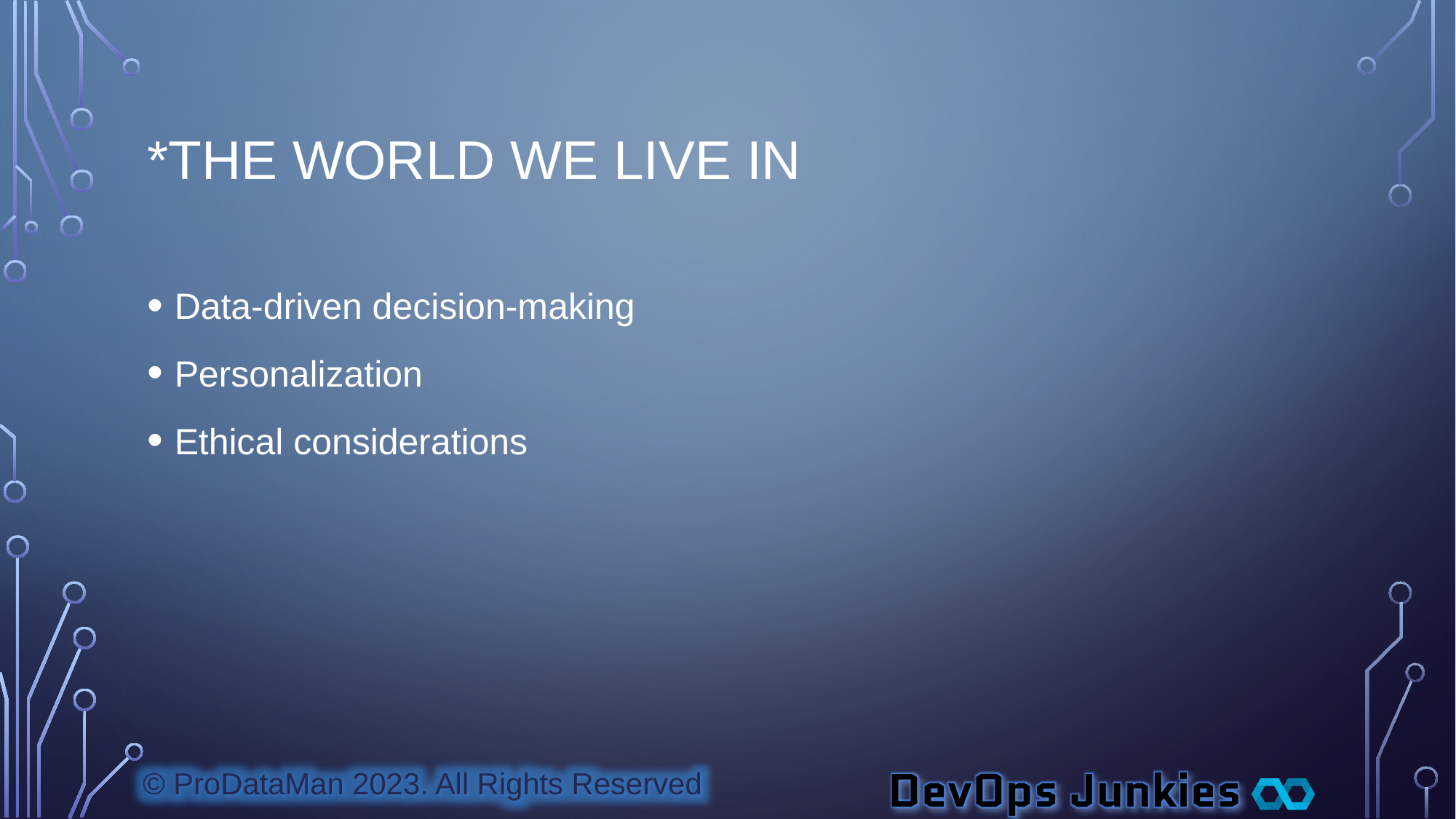

# *The World We Live In
Data-driven decision-making
Personalization
Ethical considerations